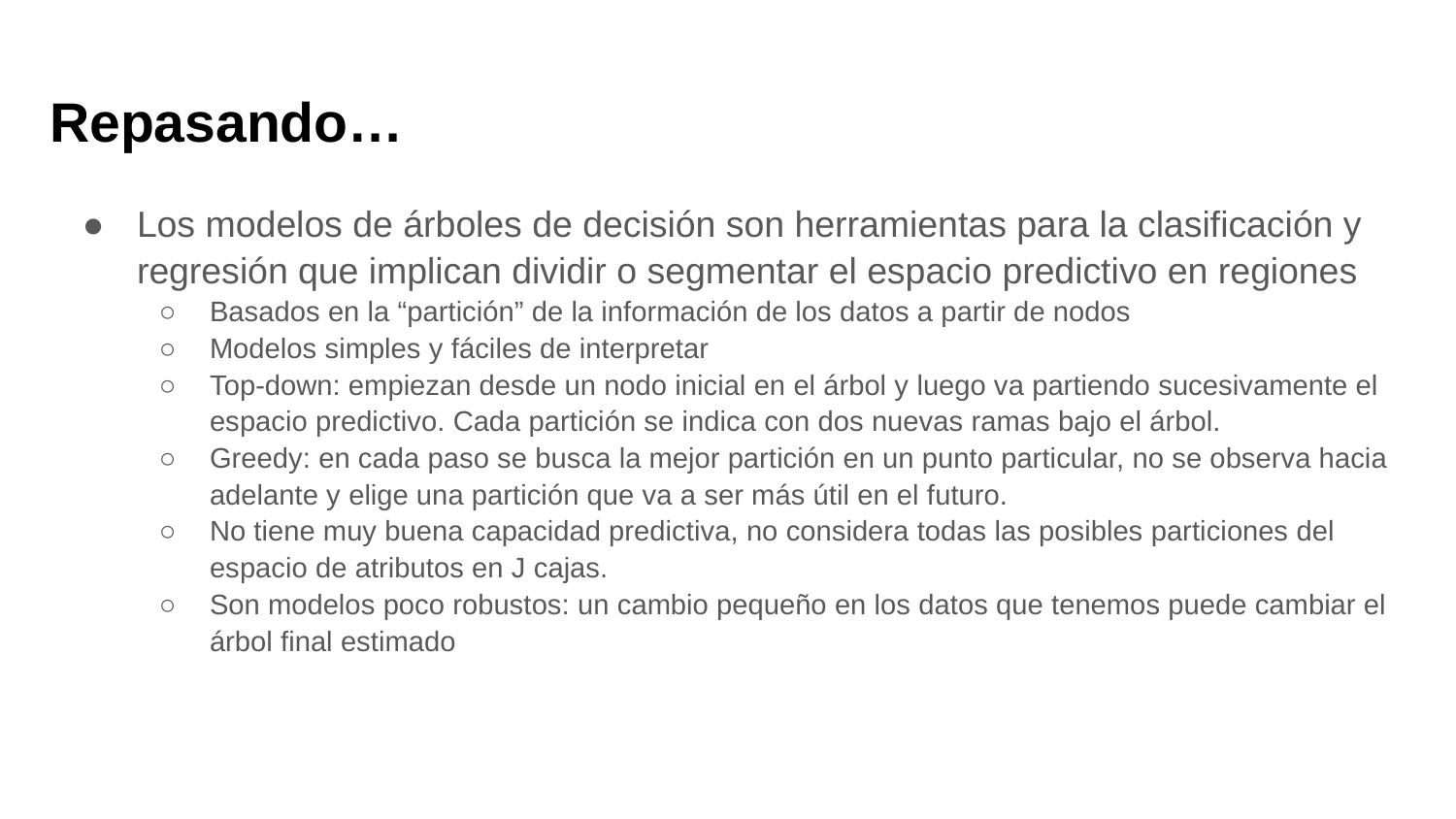

# Repasando…
Los modelos de árboles de decisión son herramientas para la clasificación y regresión que implican dividir o segmentar el espacio predictivo en regiones
Basados en la “partición” de la información de los datos a partir de nodos
Modelos simples y fáciles de interpretar
Top-down: empiezan desde un nodo inicial en el árbol y luego va partiendo sucesivamente el espacio predictivo. Cada partición se indica con dos nuevas ramas bajo el árbol.
Greedy: en cada paso se busca la mejor partición en un punto particular, no se observa hacia adelante y elige una partición que va a ser más útil en el futuro.
No tiene muy buena capacidad predictiva, no considera todas las posibles particiones del espacio de atributos en J cajas.
Son modelos poco robustos: un cambio pequeño en los datos que tenemos puede cambiar el árbol final estimado